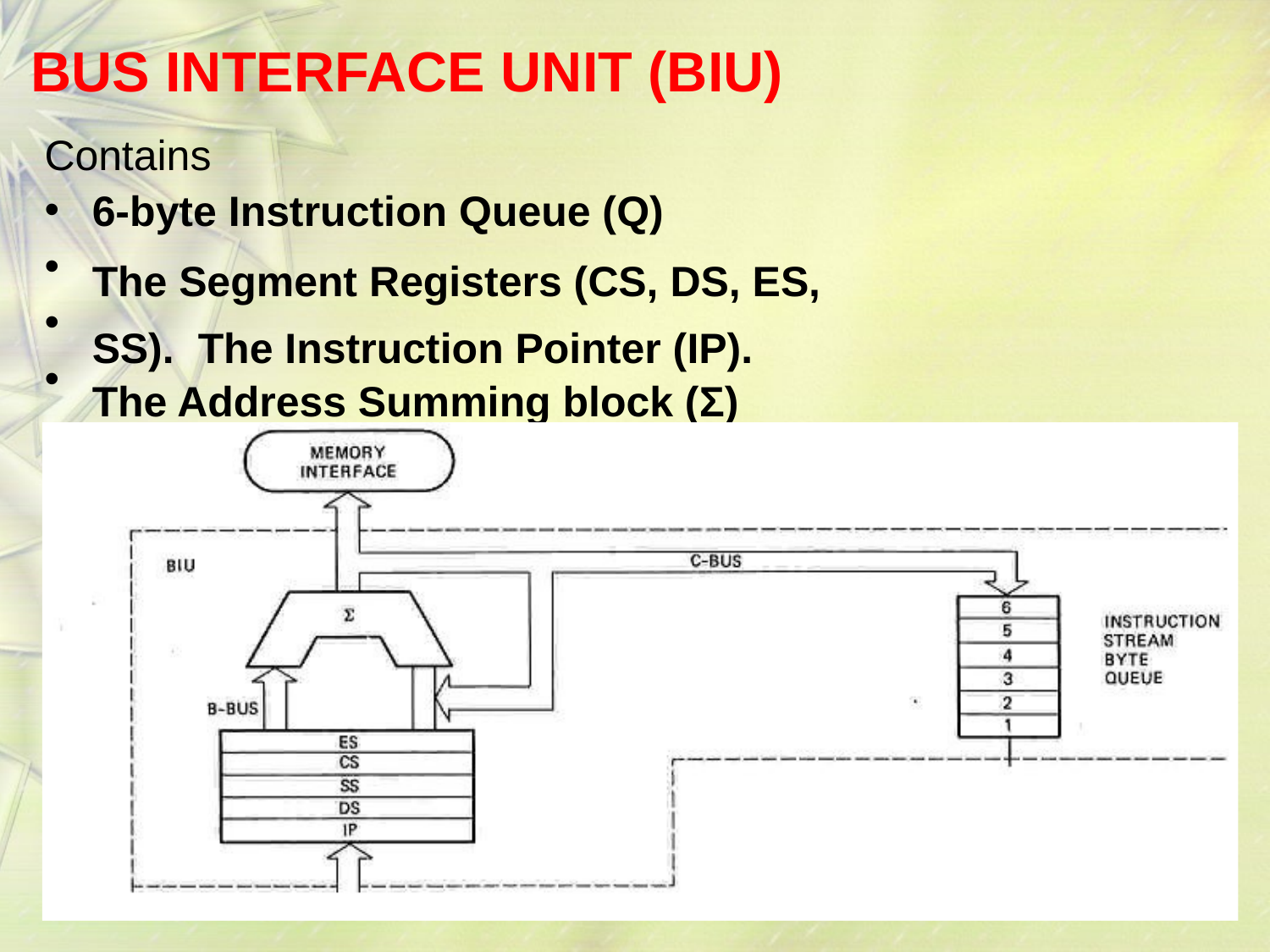

# BUS INTERFACE UNIT (BIU)
Contains
•
•
•
•
6-byte Instruction Queue (Q)
The Segment Registers (CS, DS, ES, SS).  The Instruction Pointer (IP).
The Address Summing block (Σ)

16